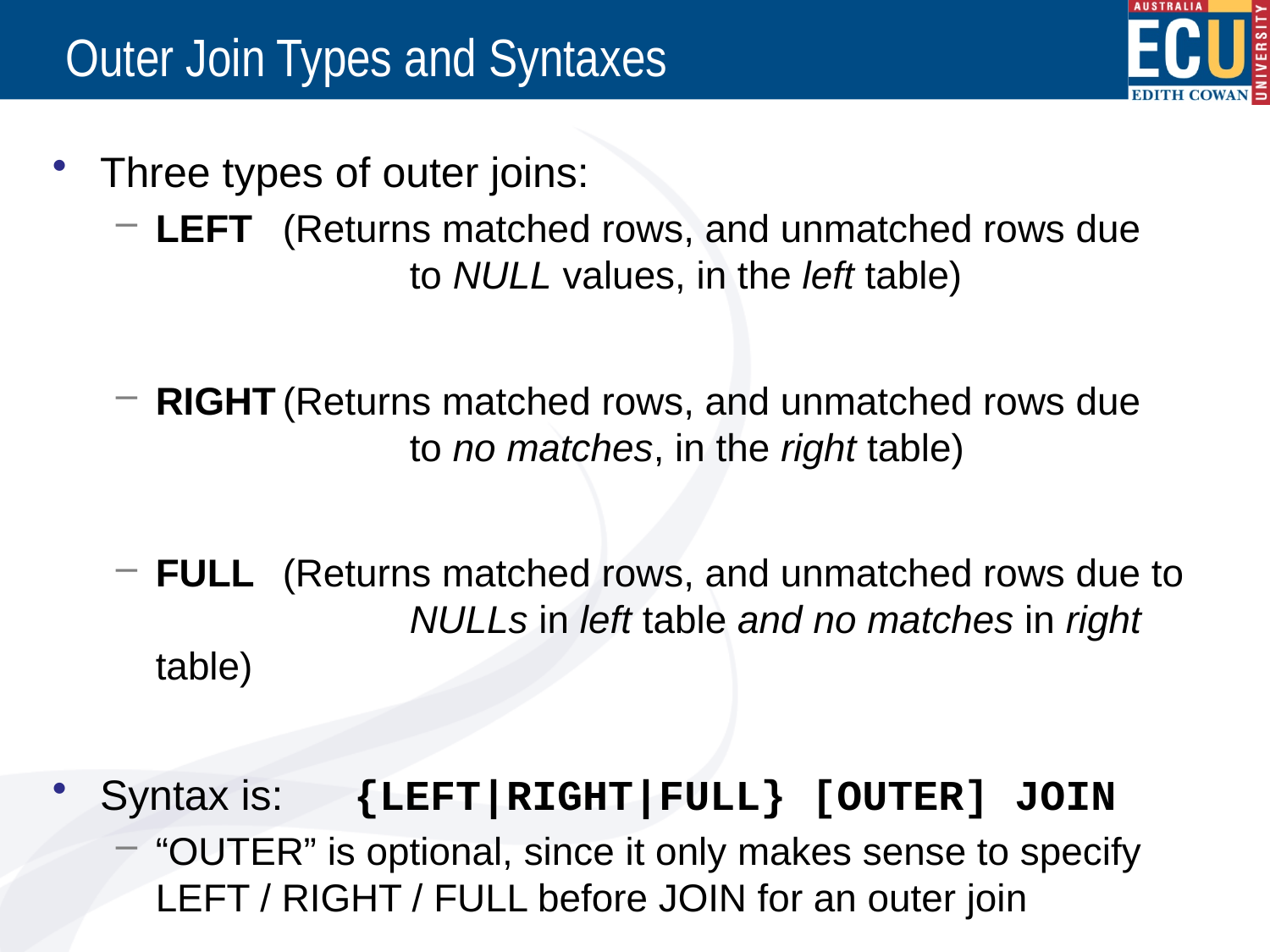

# Outer Join Types and Syntaxes
Three types of outer joins:
LEFT	(Returns matched rows, and unmatched rows due 			to NULL values, in the left table)

RIGHT	(Returns matched rows, and unmatched rows due 			to no matches, in the right table)

FULL	(Returns matched rows, and unmatched rows due to 		NULLs in left table and no matches in right table)

Syntax is:	{LEFT|RIGHT|FULL} [OUTER] JOIN
“OUTER” is optional, since it only makes sense to specify LEFT / RIGHT / FULL before JOIN for an outer join